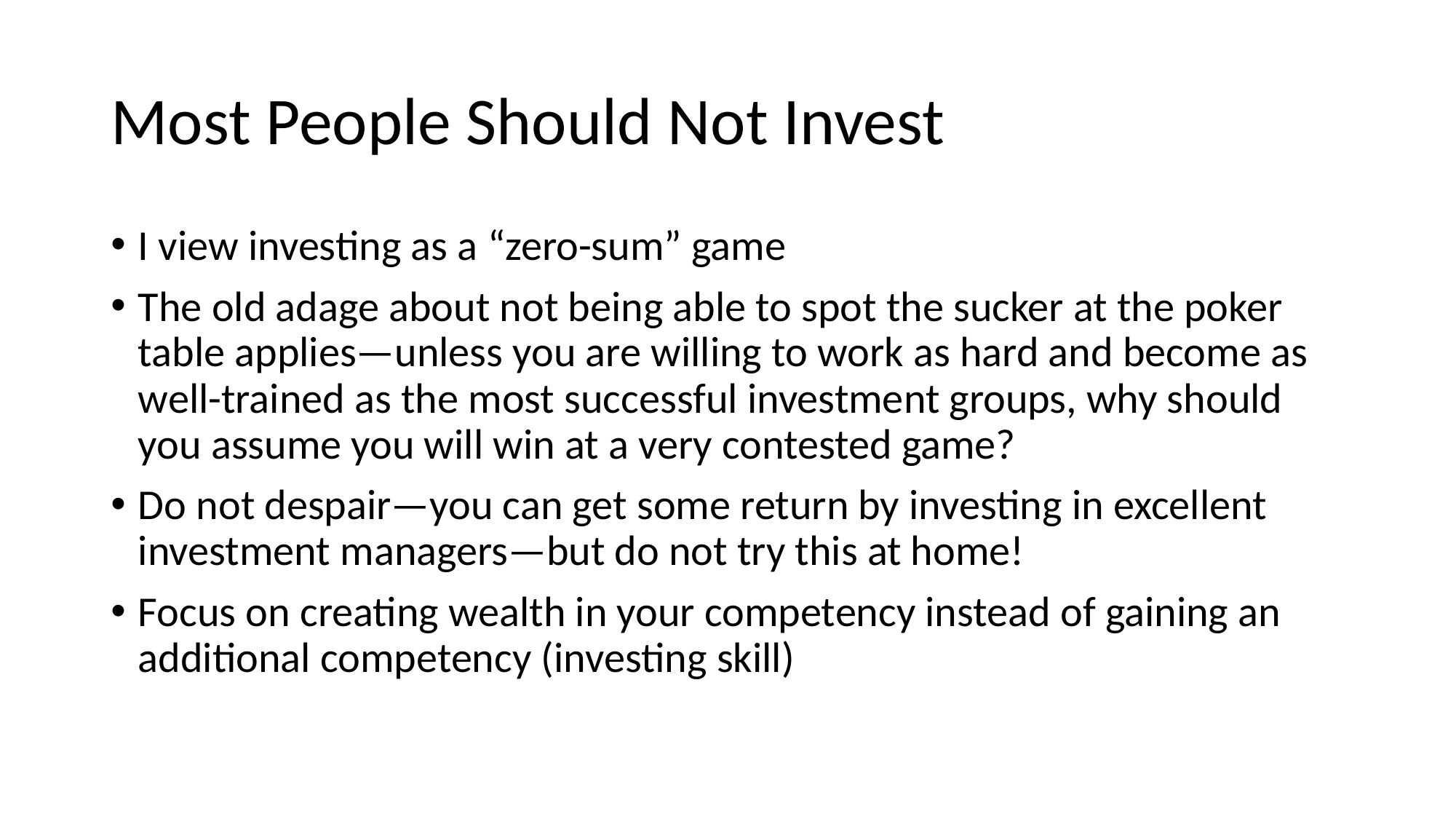

# Most People Should Not Invest
I view investing as a “zero-sum” game
The old adage about not being able to spot the sucker at the poker table applies—unless you are willing to work as hard and become as well-trained as the most successful investment groups, why should you assume you will win at a very contested game?
Do not despair—you can get some return by investing in excellent investment managers—but do not try this at home!
Focus on creating wealth in your competency instead of gaining an additional competency (investing skill)